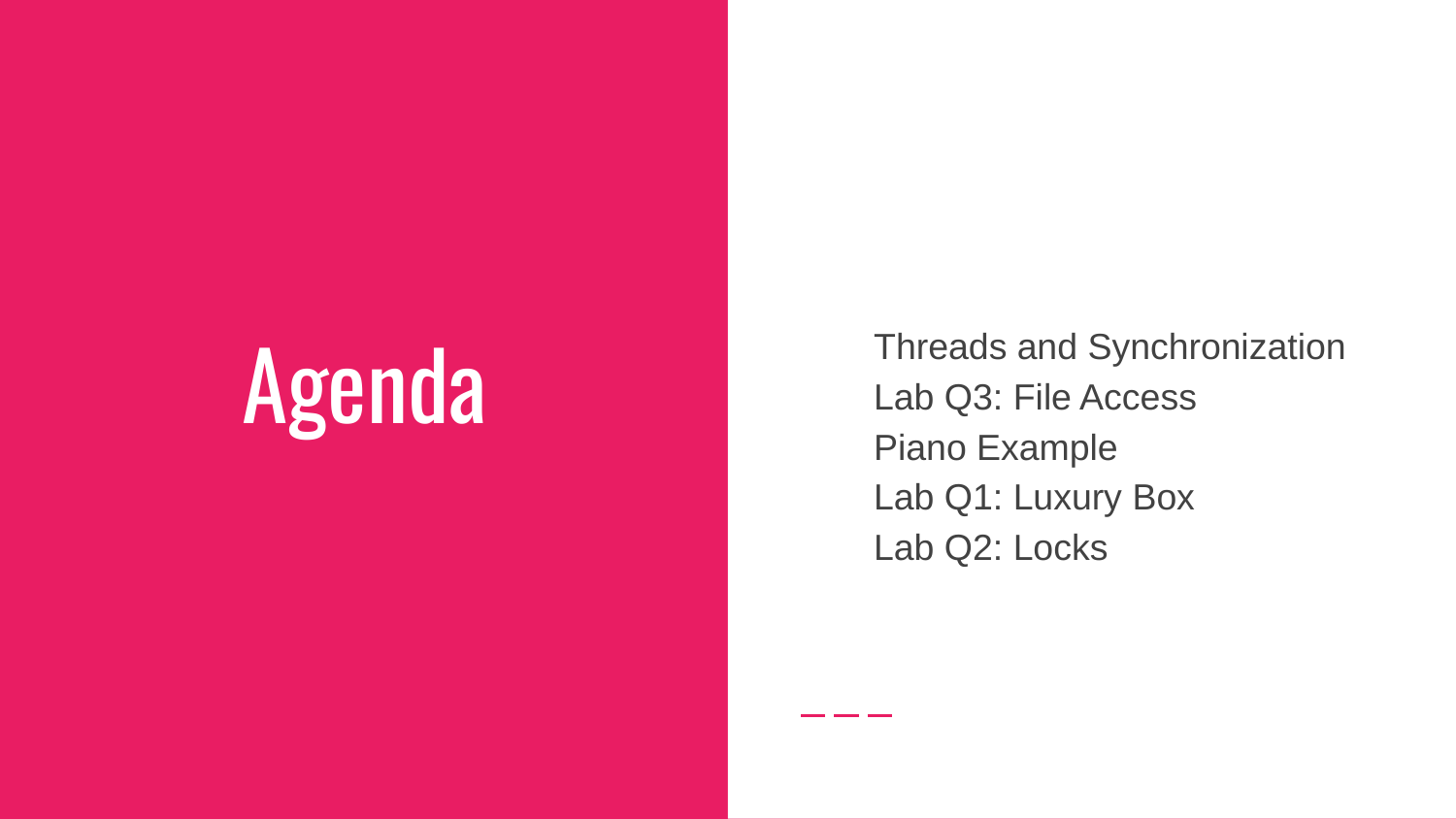

# Agenda
Threads and Synchronization
Lab Q3: File Access
Piano Example
Lab Q1: Luxury Box
Lab Q2: Locks